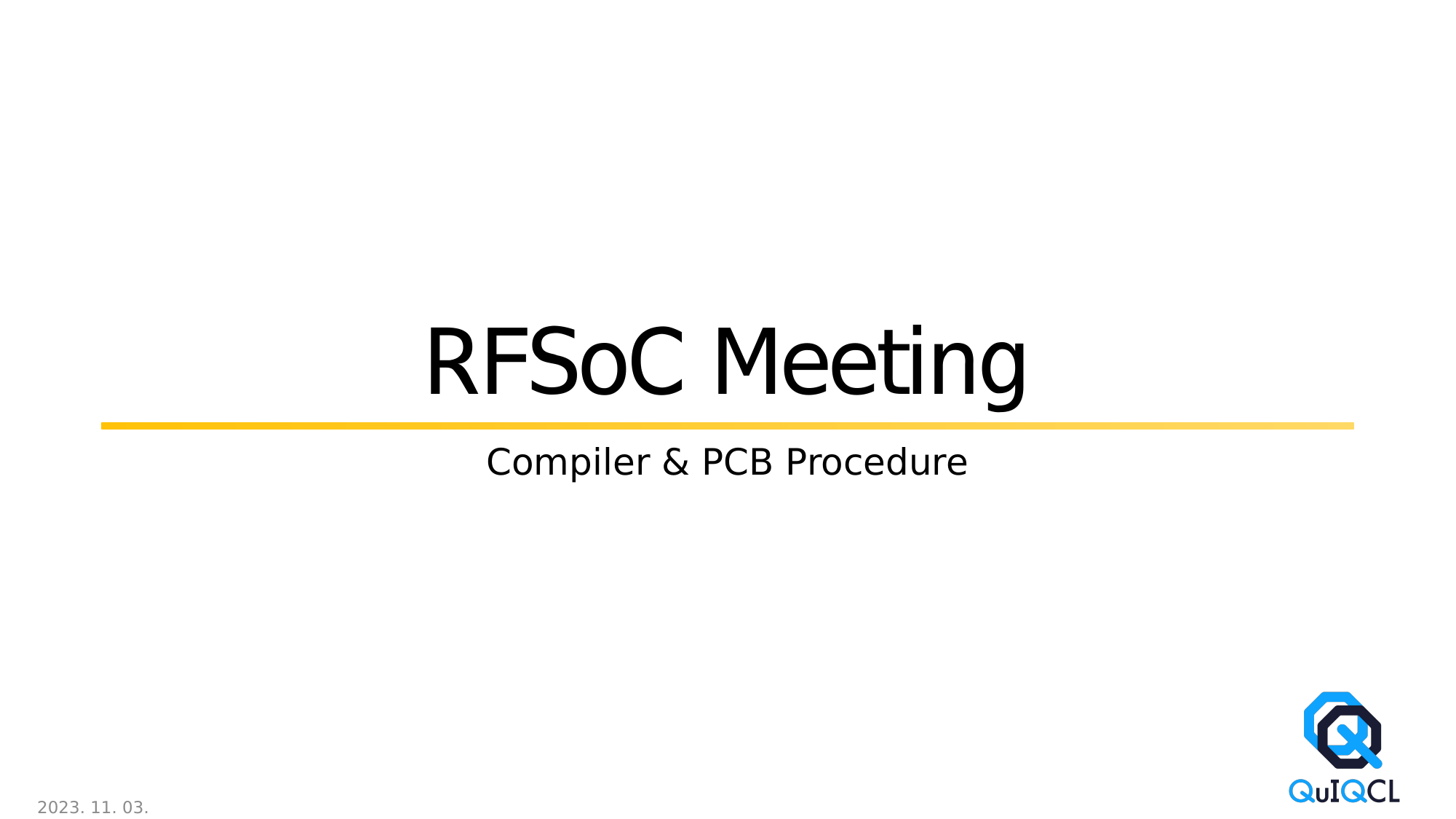

# RFSoC Meeting
Compiler & PCB Procedure
2023. 11. 03.